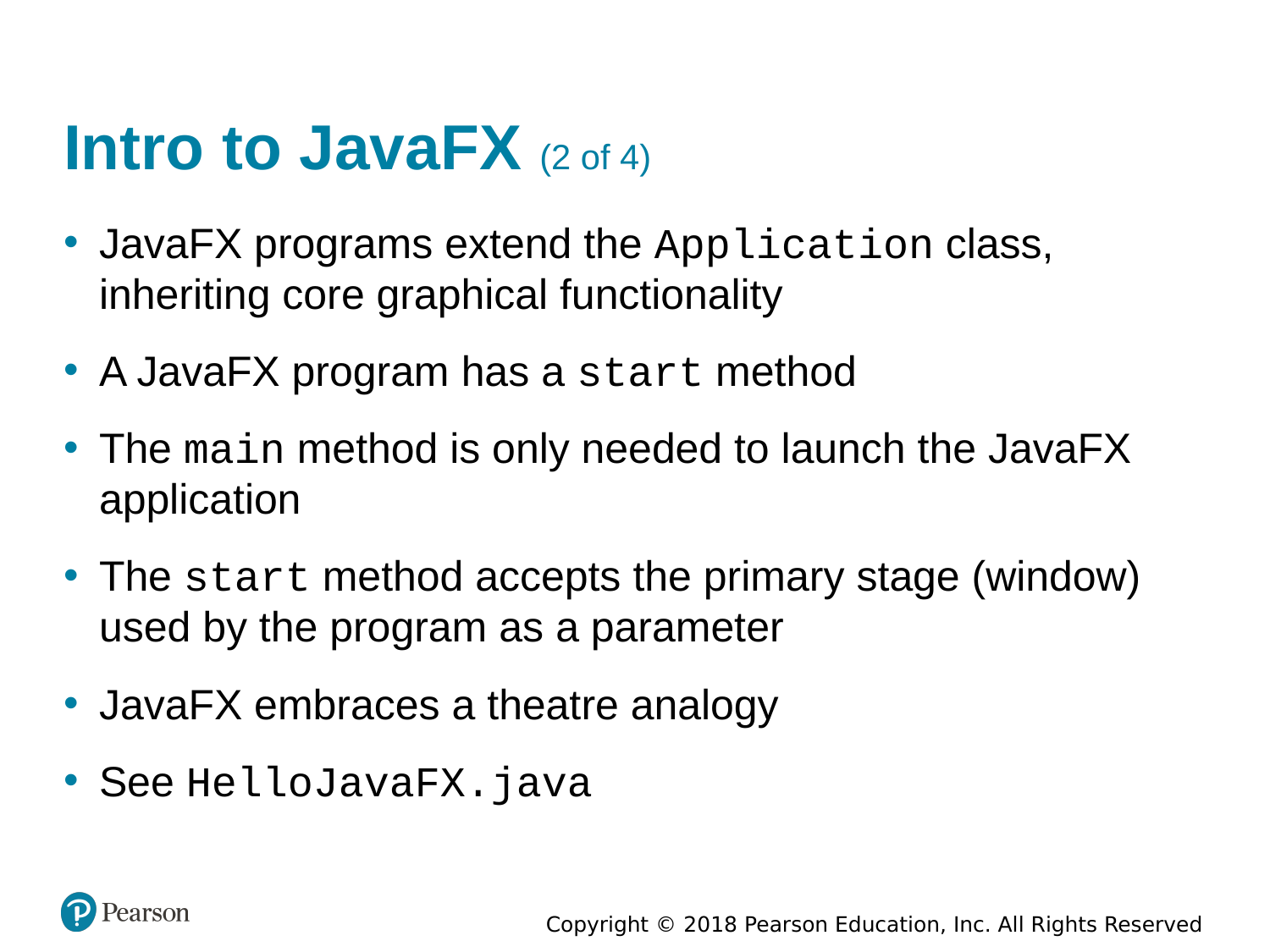

# Intro to JavaFX (2 of 4)
JavaFX programs extend the Application class, inheriting core graphical functionality
A JavaFX program has a start method
The main method is only needed to launch the JavaFX application
The start method accepts the primary stage (window) used by the program as a parameter
JavaFX embraces a theatre analogy
See HelloJavaFX.java